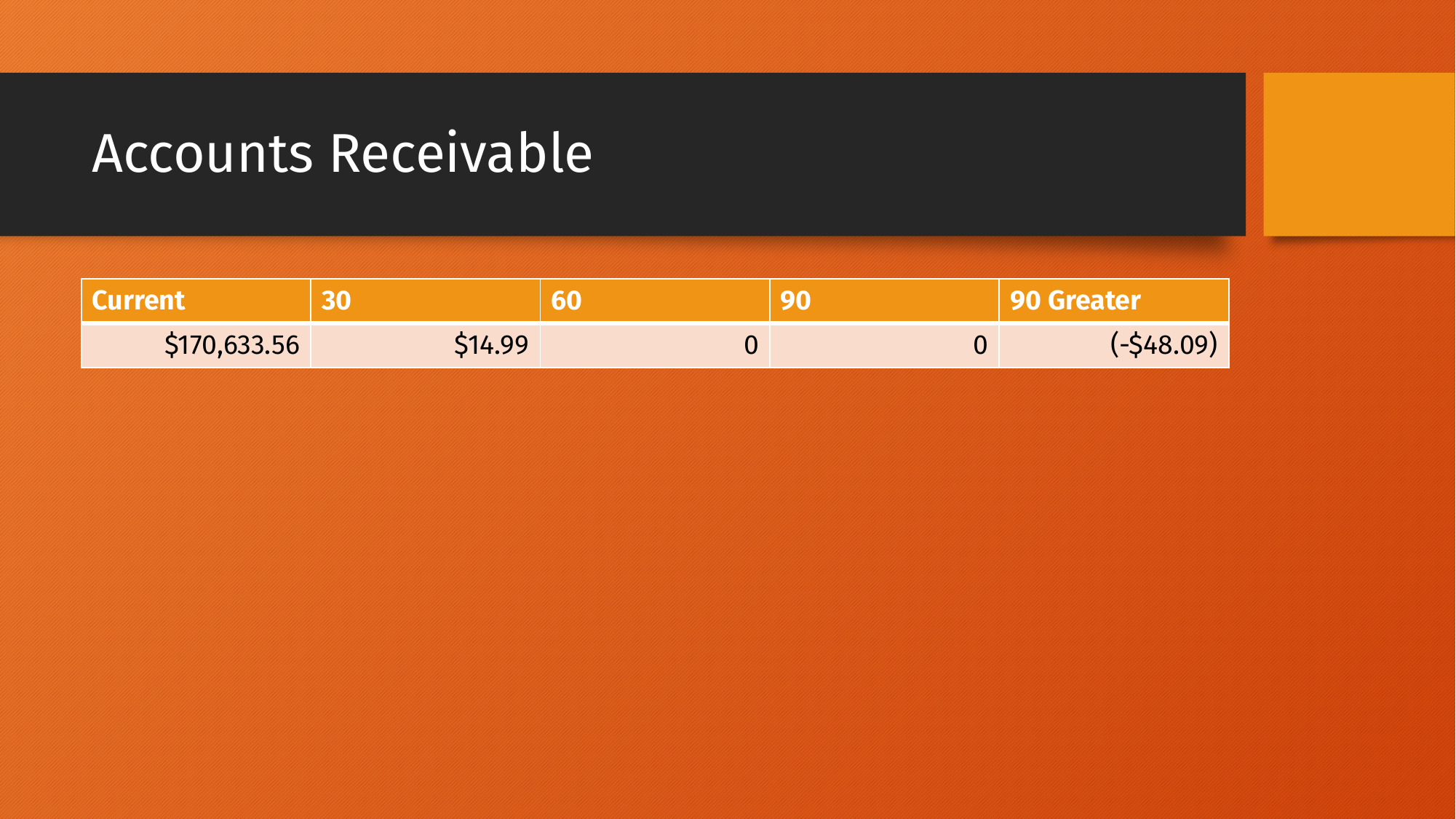

# Accounts Receivable
| Current | 30 | 60 | 90 | 90 Greater |
| --- | --- | --- | --- | --- |
| $170,633.56 | $14.99 | 0 | 0 | (-$48.09) |